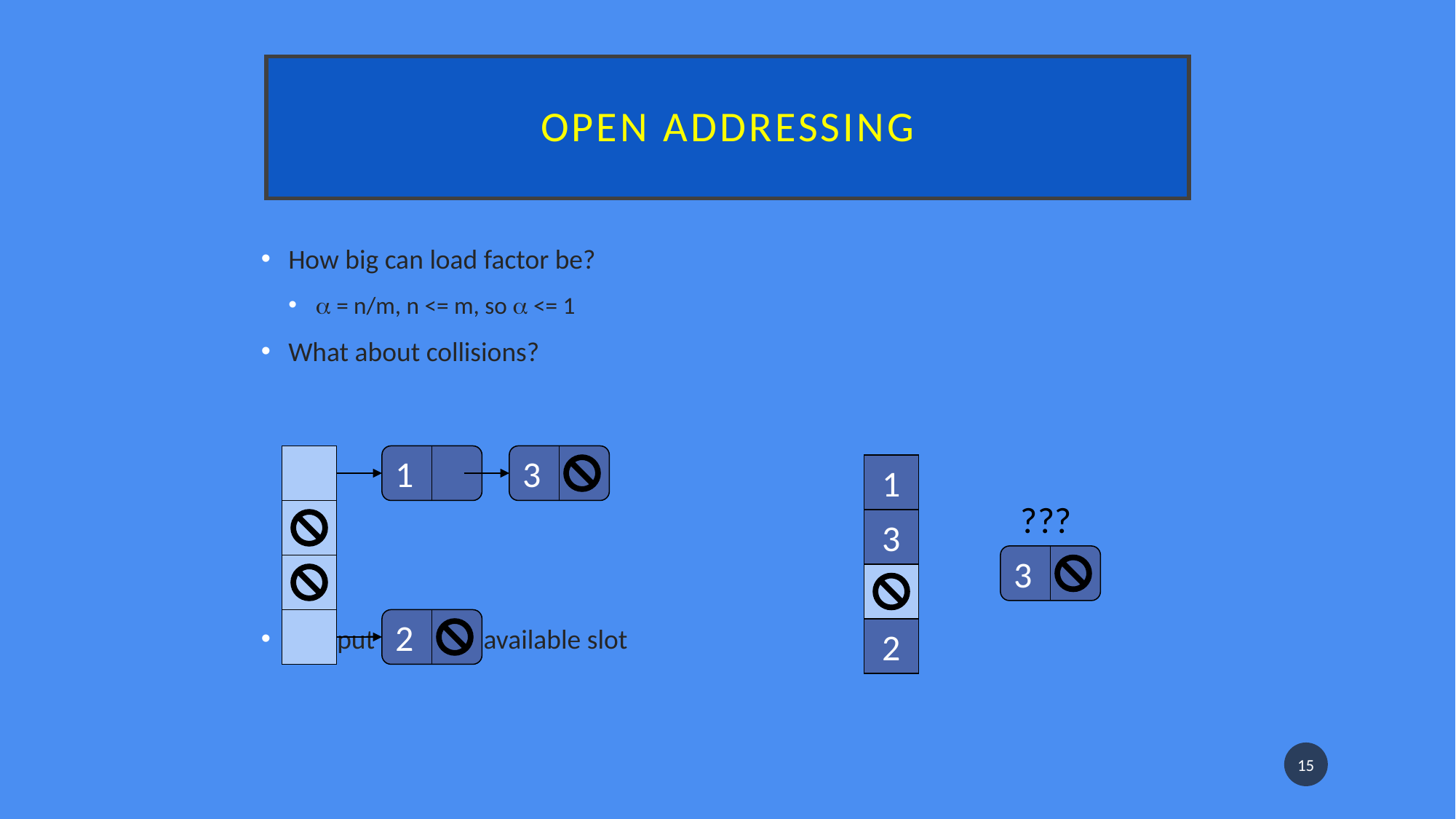

# Open addressing
How big can load factor be?
α = n/m, n <= m, so α <= 1
What about collisions?

Just put it in next available slot

1
3

2

1

2
???
3

1
3

2
15